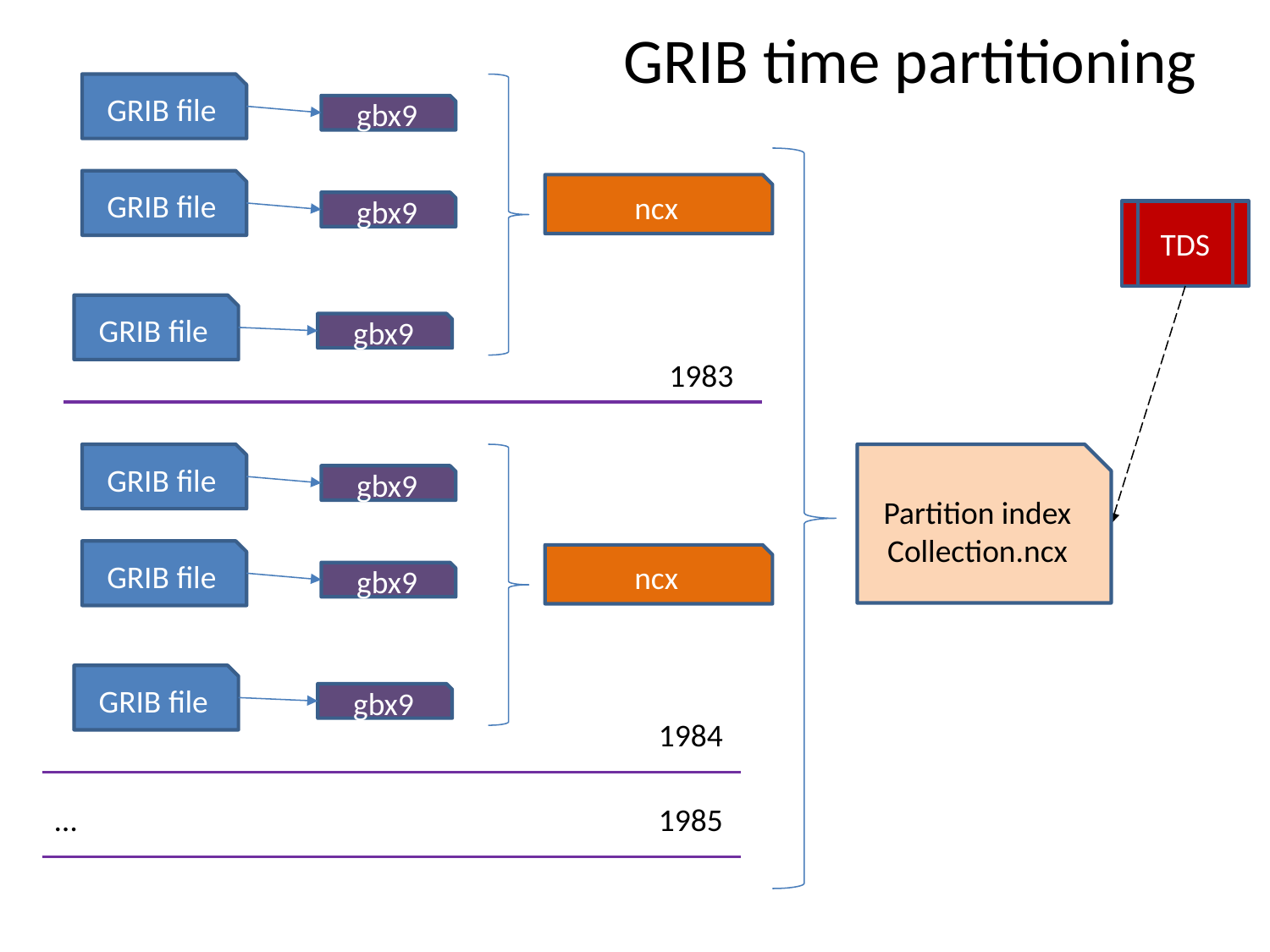

# GRIB time partitioning
GRIB file
gbx9

GRIB file
gbx9
ncx
…
GRIB file
gbx9

TDS
1983
GRIB file
gbx9

GRIB file
gbx9
ncx
…
GRIB file
gbx9
Partition index
Collection.ncx
1984
…
1985